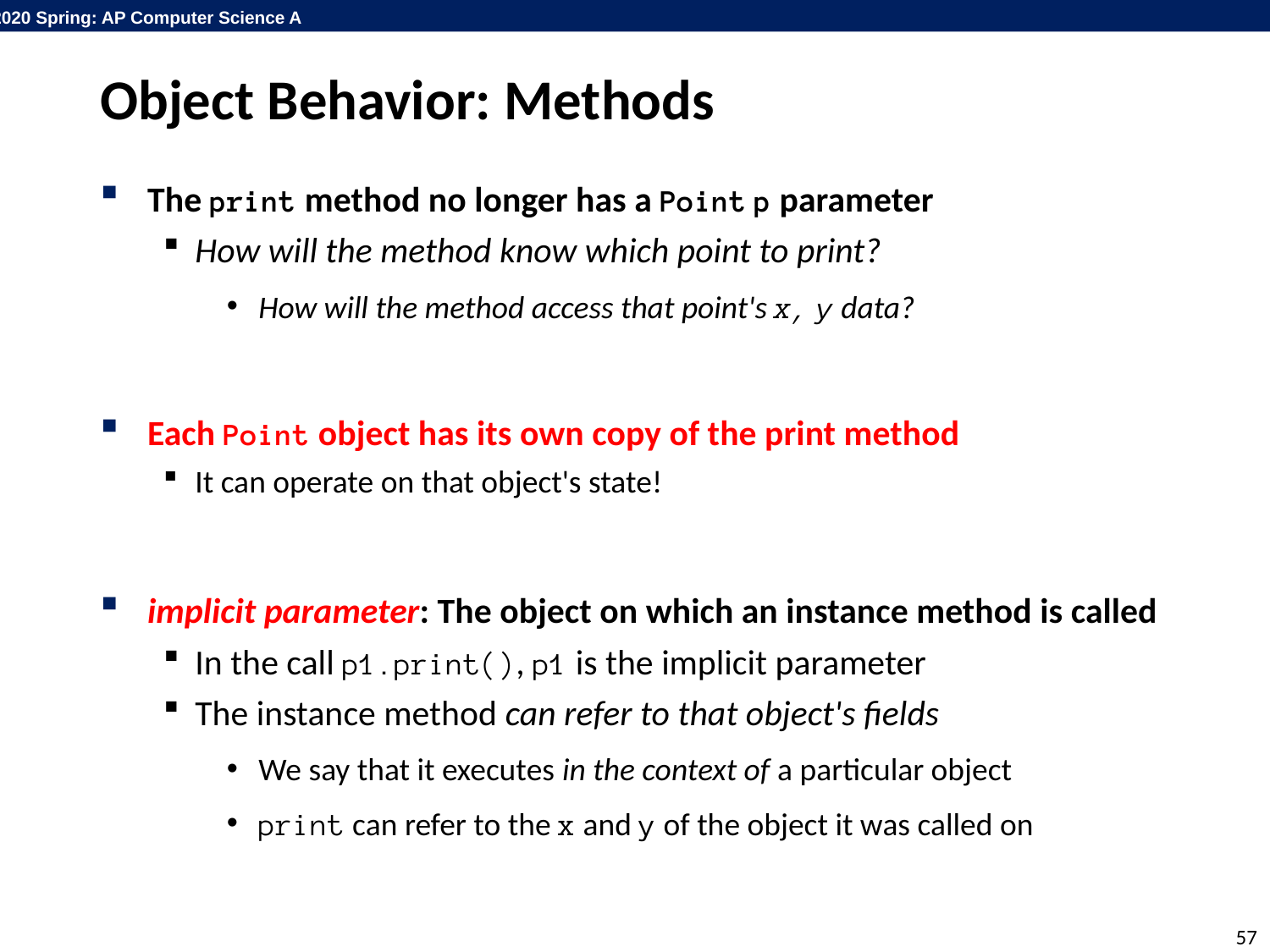

# Object Behavior: Methods
The print method no longer has a Point p parameter
How will the method know which point to print?
How will the method access that point's x, y data?

Each Point object has its own copy of the print method
It can operate on that object's state!

implicit parameter: The object on which an instance method is called
In the call p1.print(), p1 is the implicit parameter
The instance method can refer to that object's fields
We say that it executes in the context of a particular object
print can refer to the x and y of the object it was called on
57